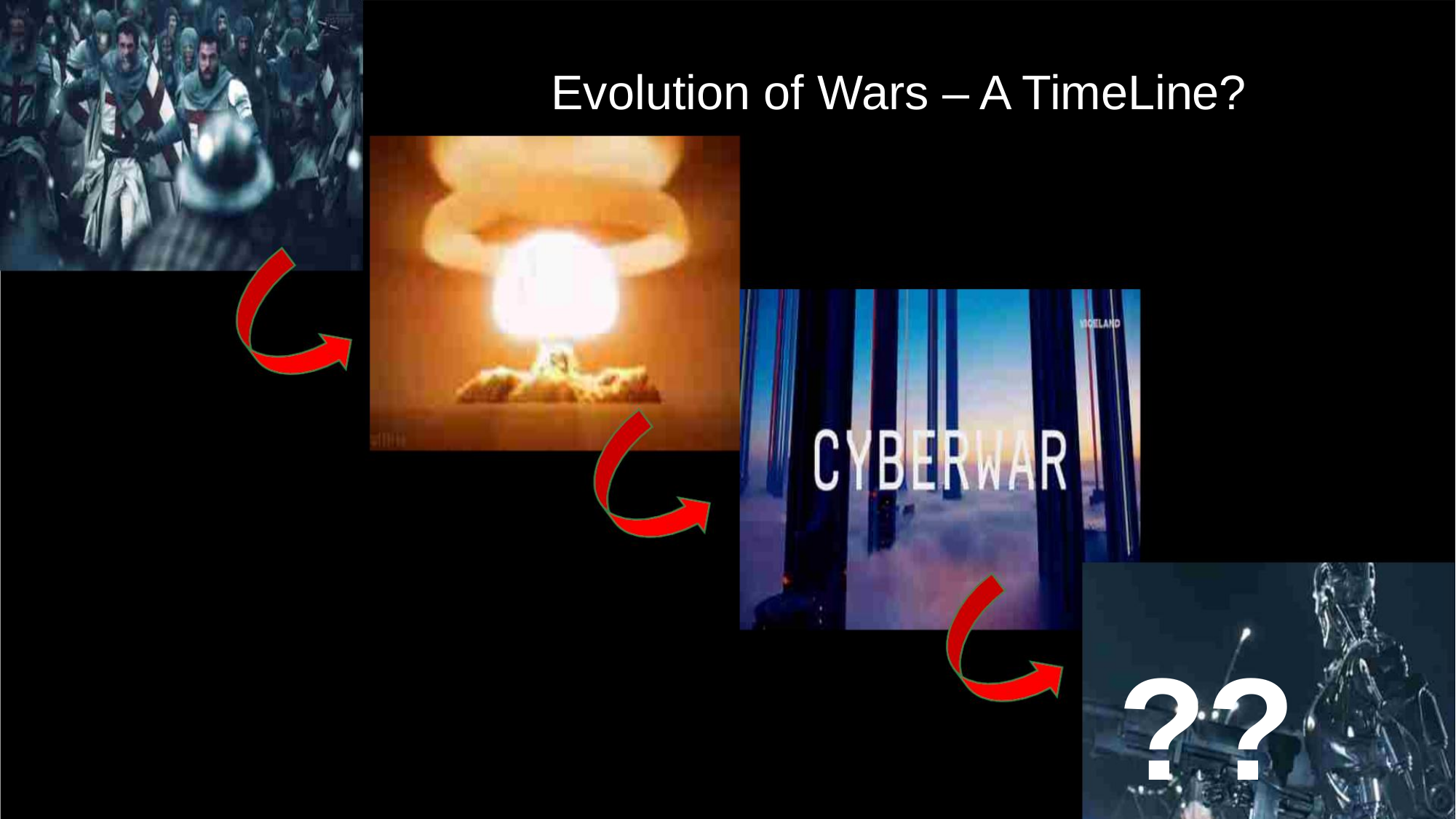

Evolution of Wars – A TimeLine?
??